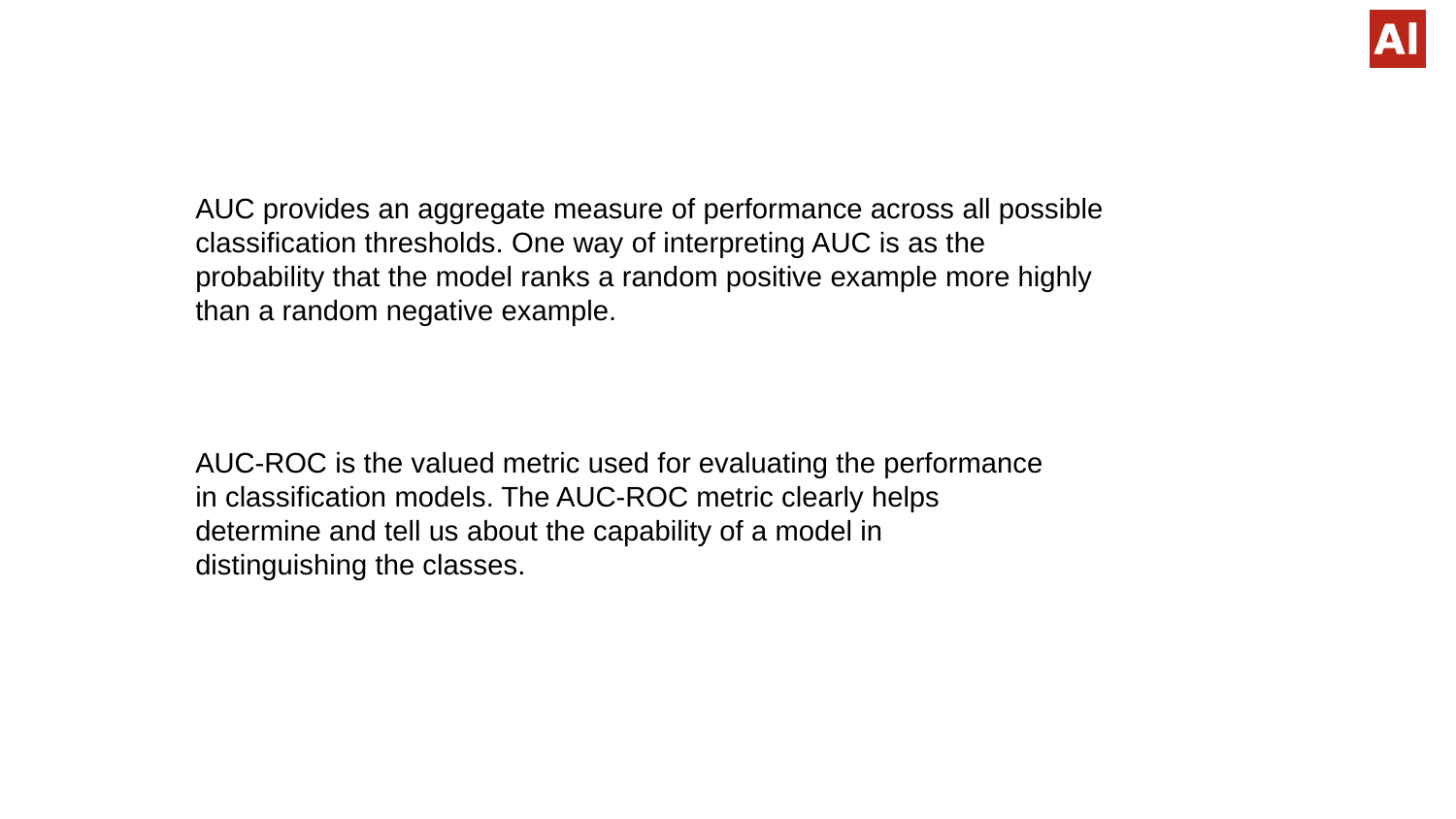

#

AUC provides an aggregate measure of performance across all possible classification thresholds. One way of interpreting AUC is as the probability that the model ranks a random positive example more highly than a random negative example.
AUC-ROC is the valued metric used for evaluating the performance in classification models. The AUC-ROC metric clearly helps determine and tell us about the capability of a model in distinguishing the classes.